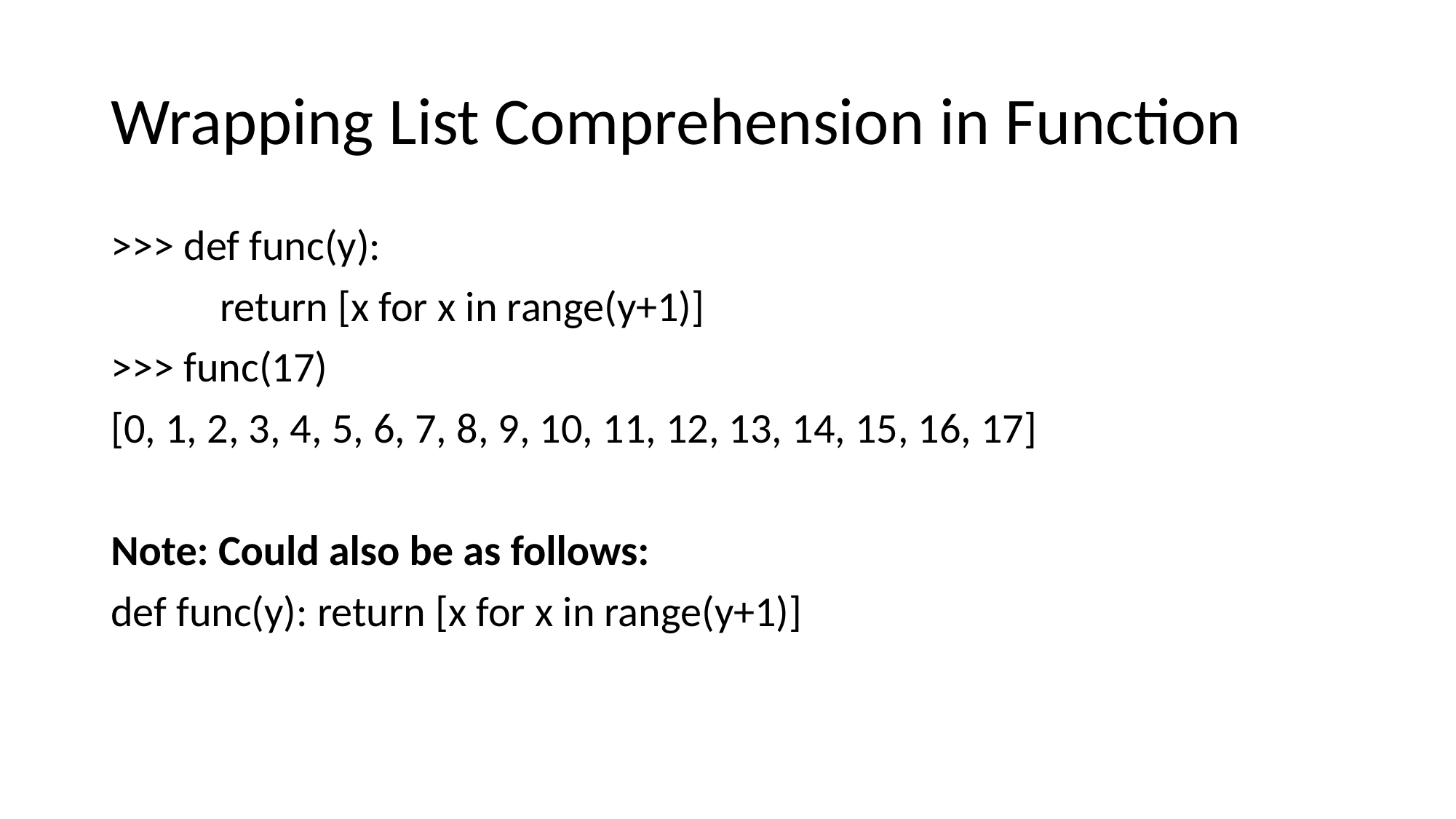

# Wrapping List Comprehension in Function
>>> def func(y):
	return [x for x in range(y+1)]
>>> func(17)
[0, 1, 2, 3, 4, 5, 6, 7, 8, 9, 10, 11, 12, 13, 14, 15, 16, 17]

Note: Could also be as follows:
def func(y): return [x for x in range(y+1)]